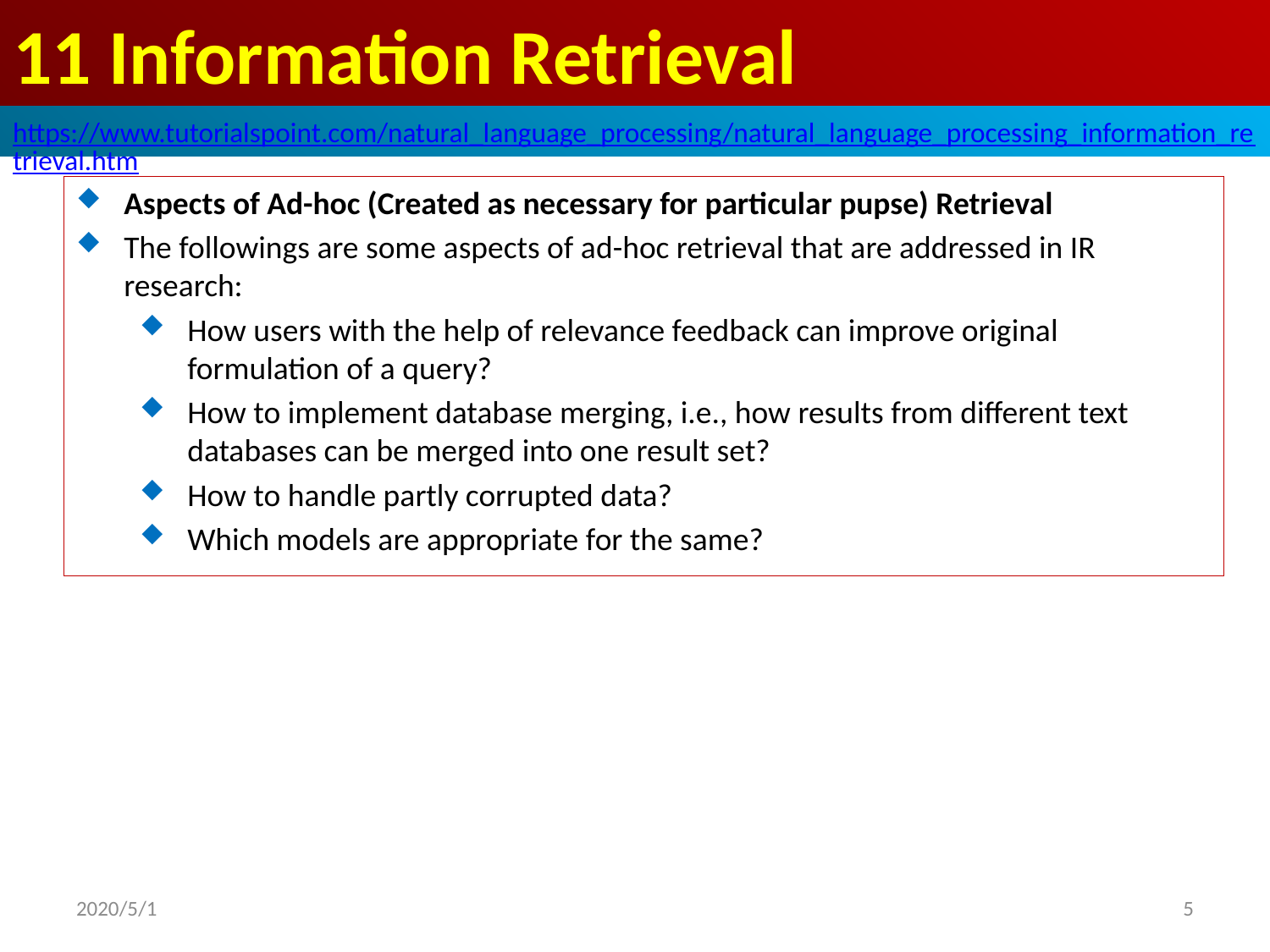

# 11 Information Retrieval
https://www.tutorialspoint.com/natural_language_processing/natural_language_processing_information_retrieval.htm
Aspects of Ad-hoc (Created as necessary for particular pupse) Retrieval
The followings are some aspects of ad-hoc retrieval that are addressed in IR research:
How users with the help of relevance feedback can improve original formulation of a query?
How to implement database merging, i.e., how results from different text databases can be merged into one result set?
How to handle partly corrupted data?
Which models are appropriate for the same?
2020/5/1
5